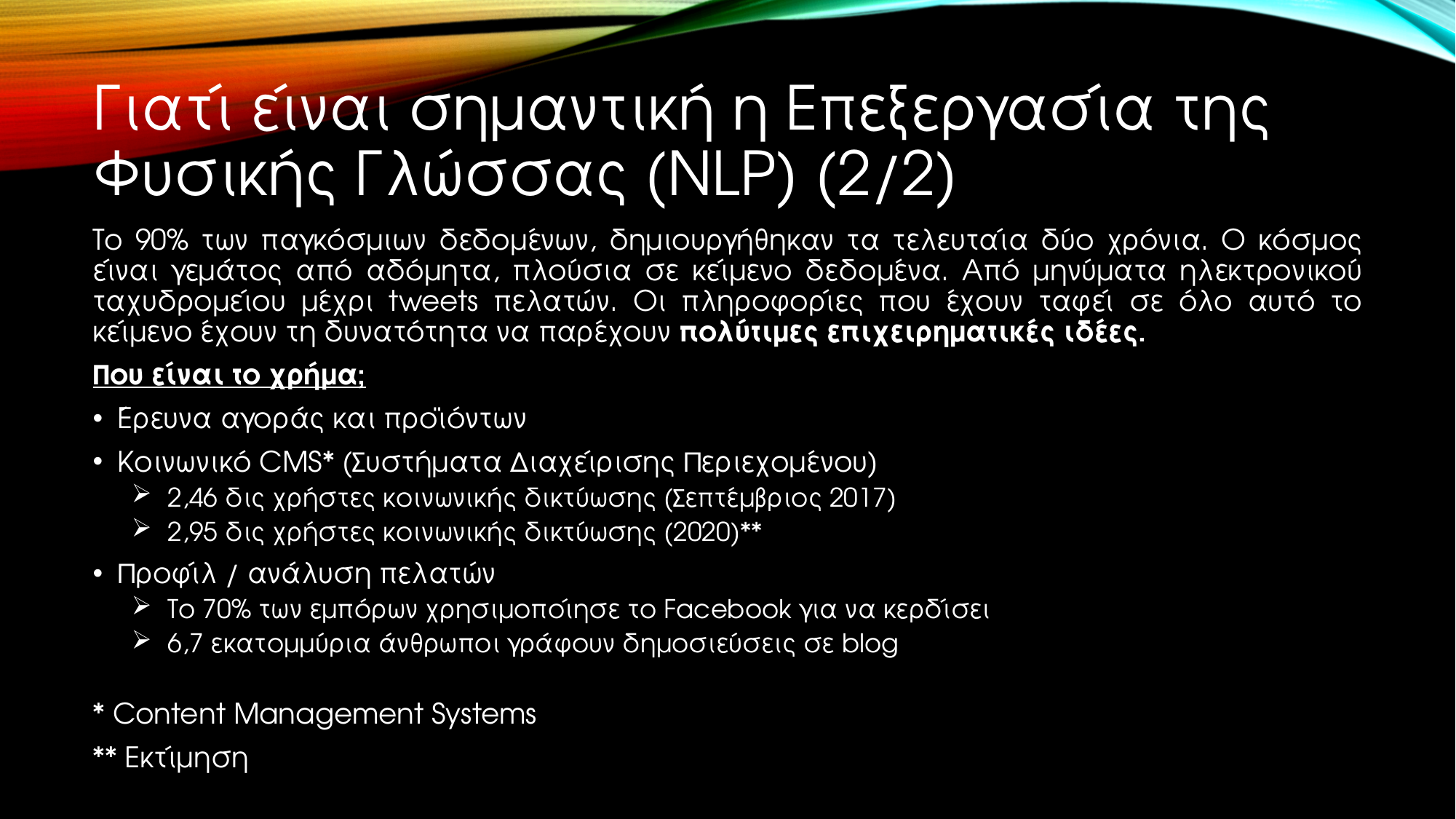

# Γιατί είναι σημαντική η Επεξεργασία της Φυσικής Γλώσσας (NLP) (2/2)
Το 90% των παγκόσμιων δεδομένων, δημιουργήθηκαν τα τελευταία δύο χρόνια. Ο κόσμος είναι γεμάτος από αδόμητα, πλούσια σε κείμενο δεδομένα. Από μηνύματα ηλεκτρονικού ταχυδρομείου μέχρι tweets πελατών. Οι πληροφορίες που έχουν ταφεί σε όλο αυτό το κείμενο έχουν τη δυνατότητα να παρέχουν πολύτιμες επιχειρηματικές ιδέες.
Που είναι το χρήμα;
Έρευνα αγοράς και προϊόντων
Κοινωνικό CMS* (Συστήματα Διαχείρισης Περιεχομένου)
2,46 δις χρήστες κοινωνικής δικτύωσης (Σεπτέμβριος 2017)
2,95 δις χρήστες κοινωνικής δικτύωσης (2020)**
Προφίλ / ανάλυση πελατών
Το 70% των εμπόρων χρησιμοποίησε το Facebook για να κερδίσει
6,7 εκατομμύρια άνθρωποι γράφουν δημοσιεύσεις σε blog

* Content Management Systems
** Εκτίμηση